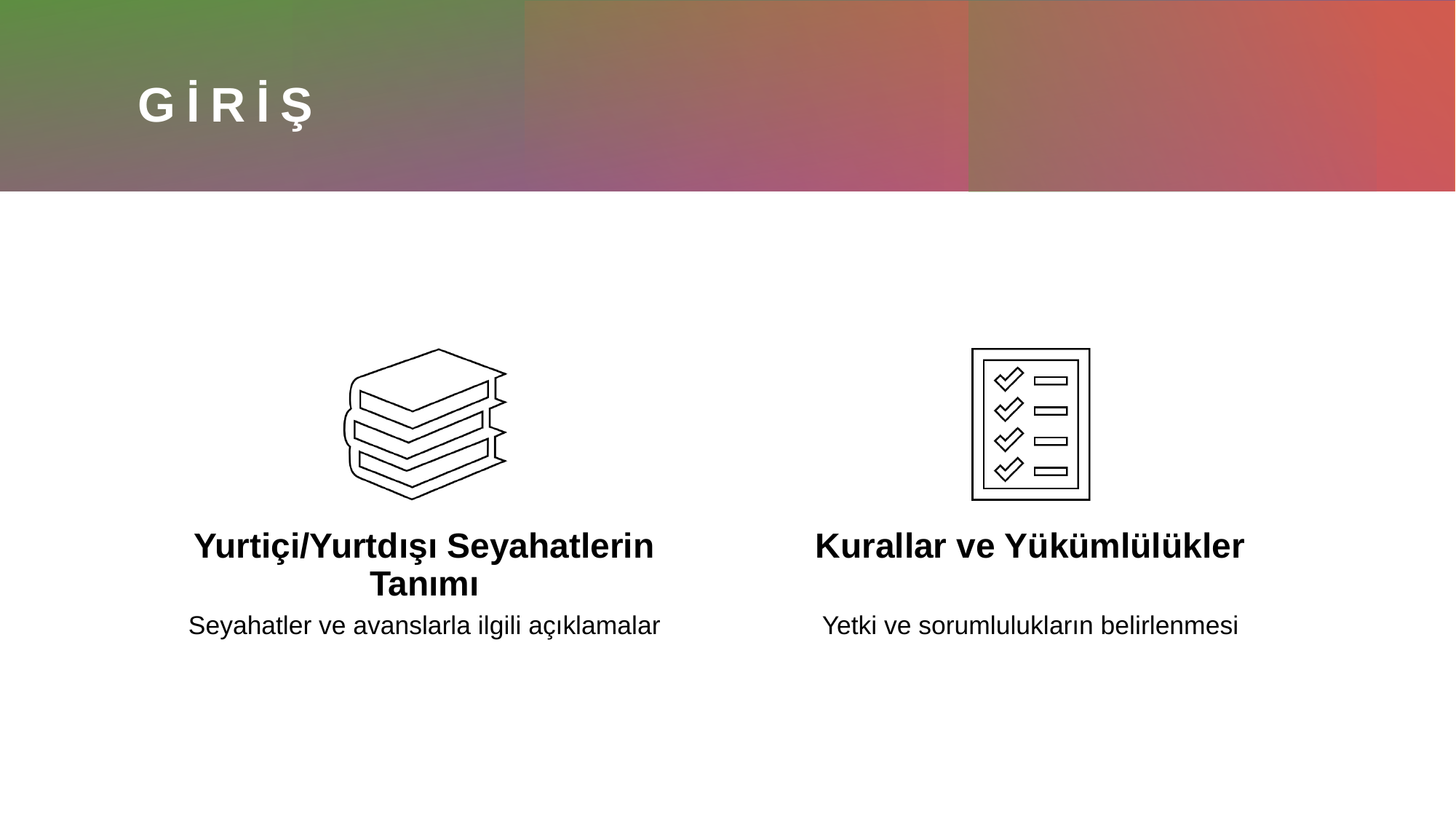

# Giriş
Yurtiçi/Yurtdışı Seyahatlerin Tanımı
Seyahatler ve avanslarla ilgili açıklamalar
Kurallar ve Yükümlülükler
Yetki ve sorumlulukların belirlenmesi